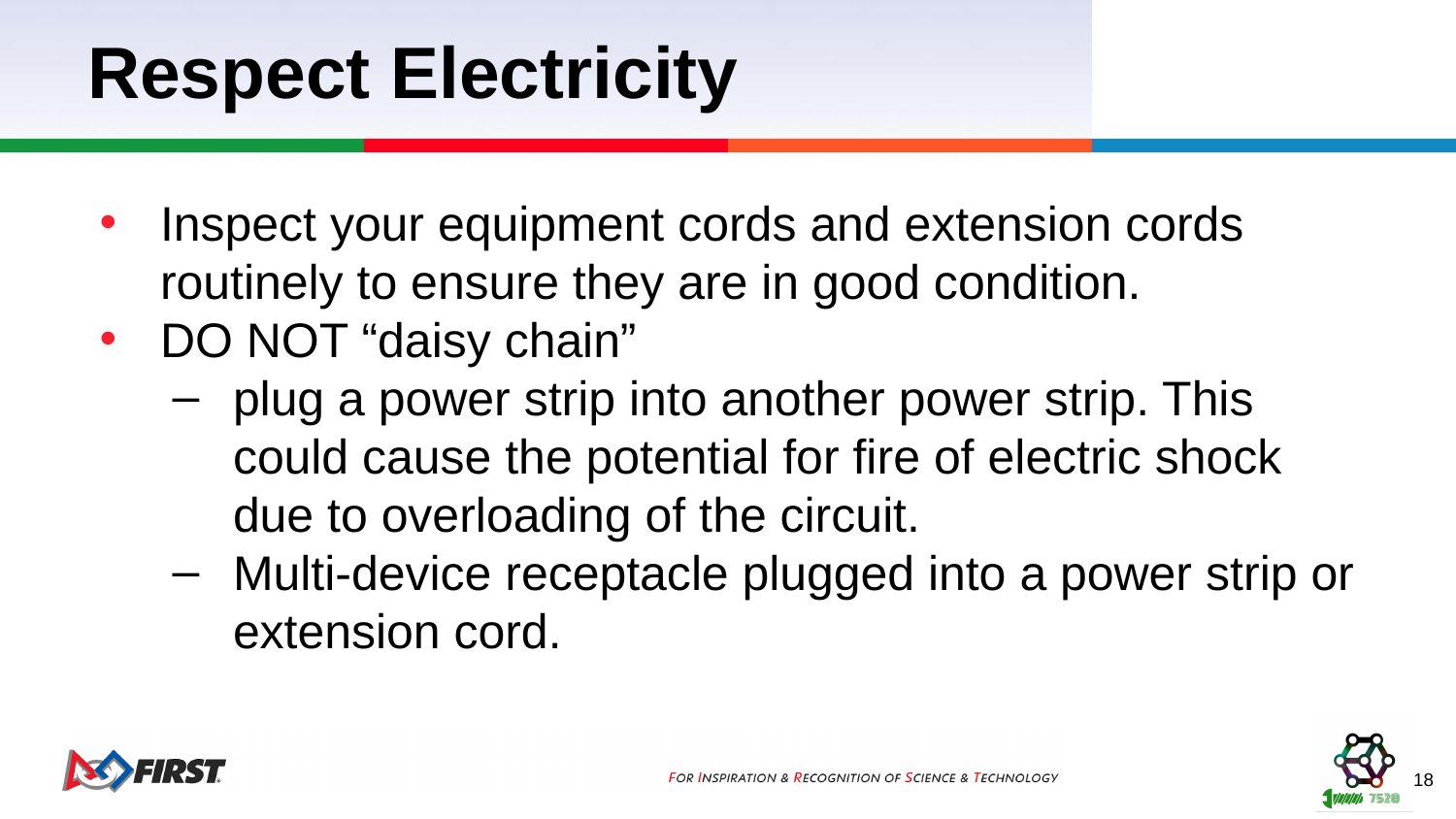

# Respect Electricity
Inspect your equipment cords and extension cords routinely to ensure they are in good condition.
DO NOT “daisy chain”
plug a power strip into another power strip. This could cause the potential for fire of electric shock due to overloading of the circuit.
Multi-device receptacle plugged into a power strip or extension cord.